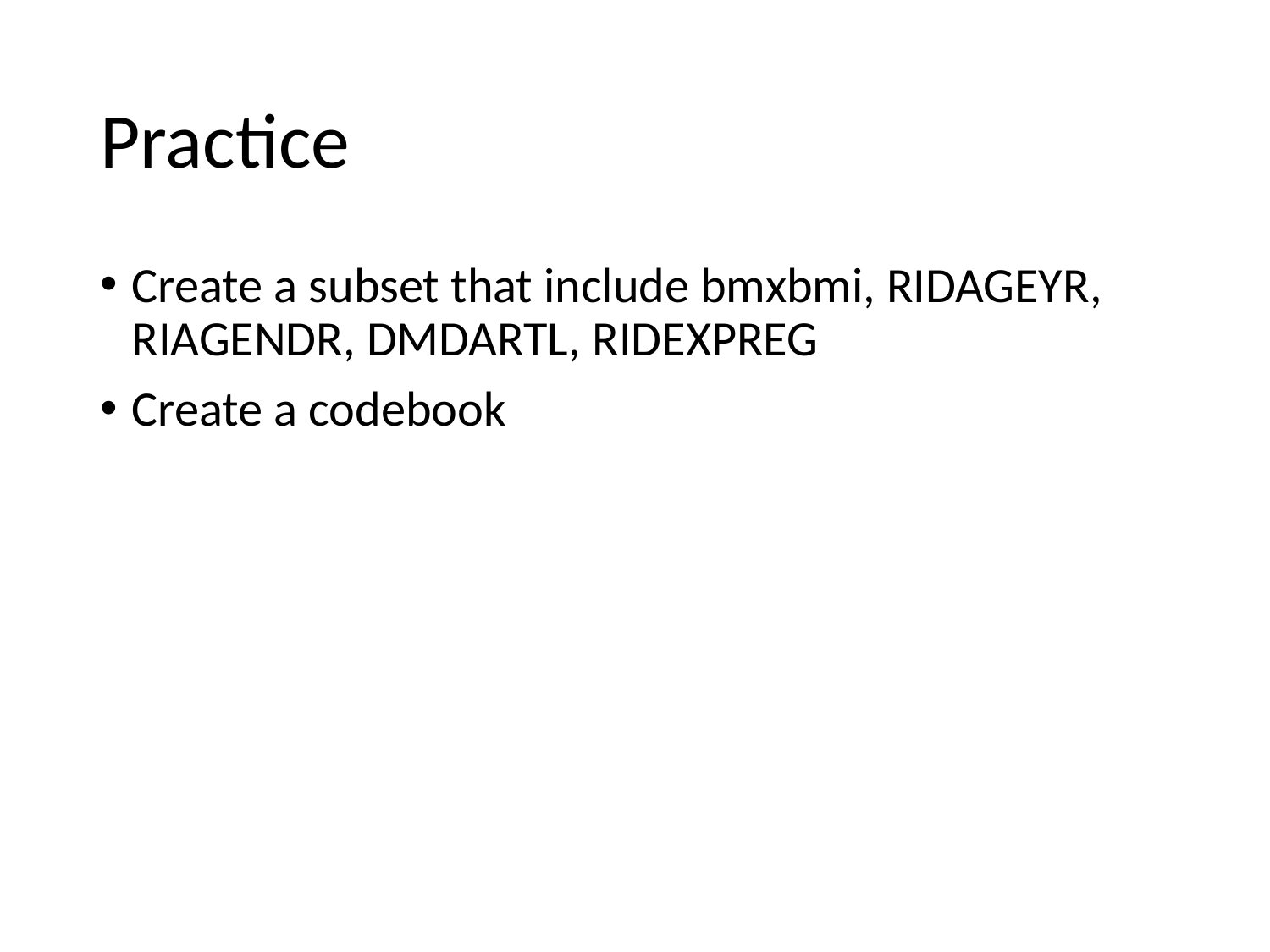

# Practice
Create a subset that include bmxbmi, RIDAGEYR, RIAGENDR, DMDARTL, RIDEXPREG
Create a codebook